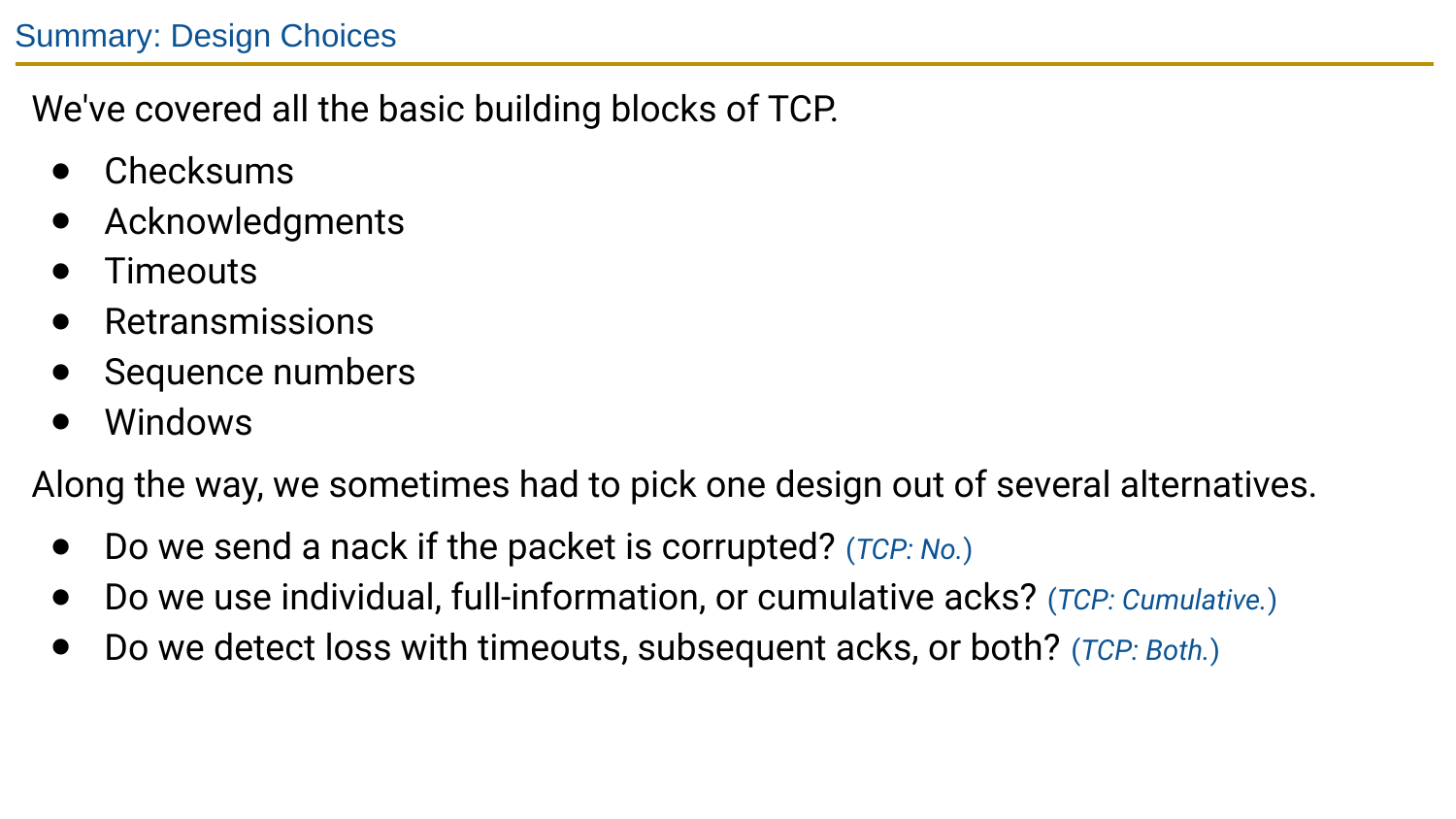

# Summary: Design Choices
We've covered all the basic building blocks of TCP.
Checksums
Acknowledgments
Timeouts
Retransmissions
Sequence numbers
Windows
Along the way, we sometimes had to pick one design out of several alternatives.
Do we send a nack if the packet is corrupted? (TCP: No.)
Do we use individual, full-information, or cumulative acks? (TCP: Cumulative.)
Do we detect loss with timeouts, subsequent acks, or both? (TCP: Both.)